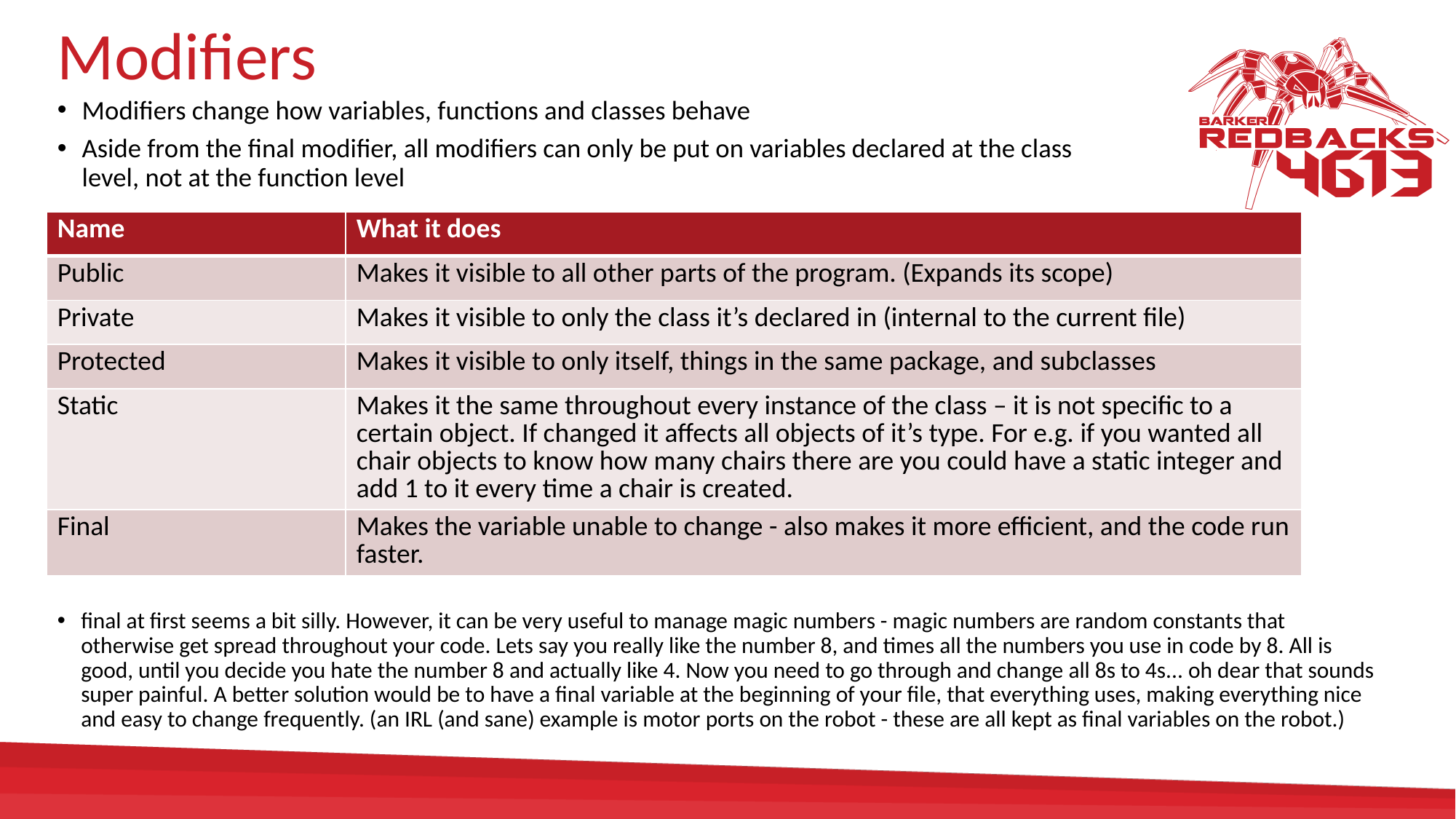

# Modifiers
Modifiers change how variables, functions and classes behave
Aside from the final modifier, all modifiers can only be put on variables declared at the class level, not at the function level
| Name | What it does |
| --- | --- |
| Public | Makes it visible to all other parts of the program. (Expands its scope) |
| Private | Makes it visible to only the class it’s declared in (internal to the current file) |
| Protected | Makes it visible to only itself, things in the same package, and subclasses |
| Static | Makes it the same throughout every instance of the class – it is not specific to a certain object. If changed it affects all objects of it’s type. For e.g. if you wanted all chair objects to know how many chairs there are you could have a static integer and add 1 to it every time a chair is created. |
| Final | Makes the variable unable to change - also makes it more efficient, and the code run faster. |
final at first seems a bit silly. However, it can be very useful to manage magic numbers - magic numbers are random constants that otherwise get spread throughout your code. Lets say you really like the number 8, and times all the numbers you use in code by 8. All is good, until you decide you hate the number 8 and actually like 4. Now you need to go through and change all 8s to 4s... oh dear that sounds super painful. A better solution would be to have a final variable at the beginning of your file, that everything uses, making everything nice and easy to change frequently. (an IRL (and sane) example is motor ports on the robot - these are all kept as final variables on the robot.)